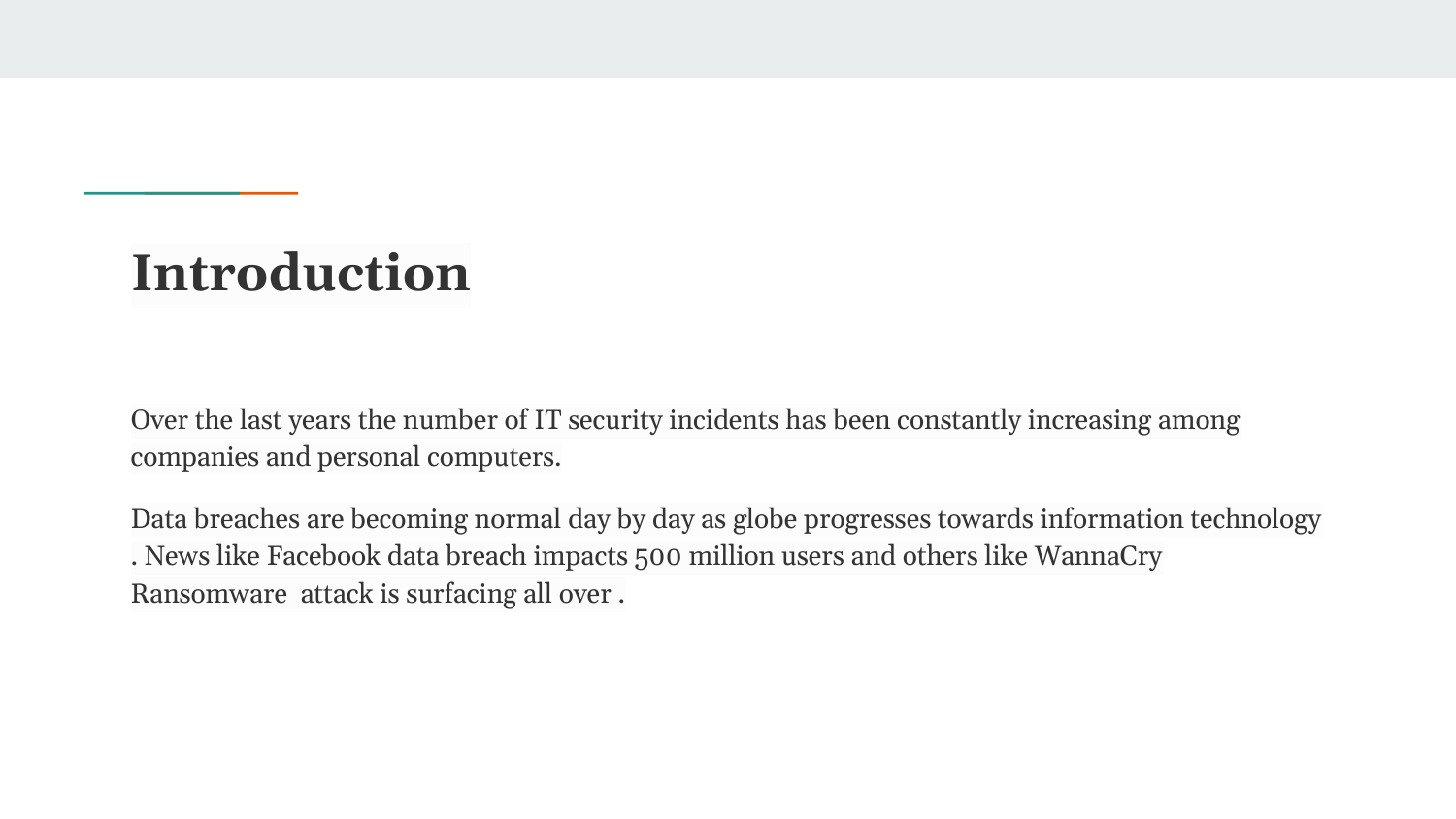

# Introduction

Over the last years the number of IT security incidents has been constantly increasing among companies and personal computers.
Data breaches are becoming normal day by day as globe progresses towards information technology . News like Facebook data breach impacts 500 million users and others like WannaCry Ransomware  attack is surfacing all over .